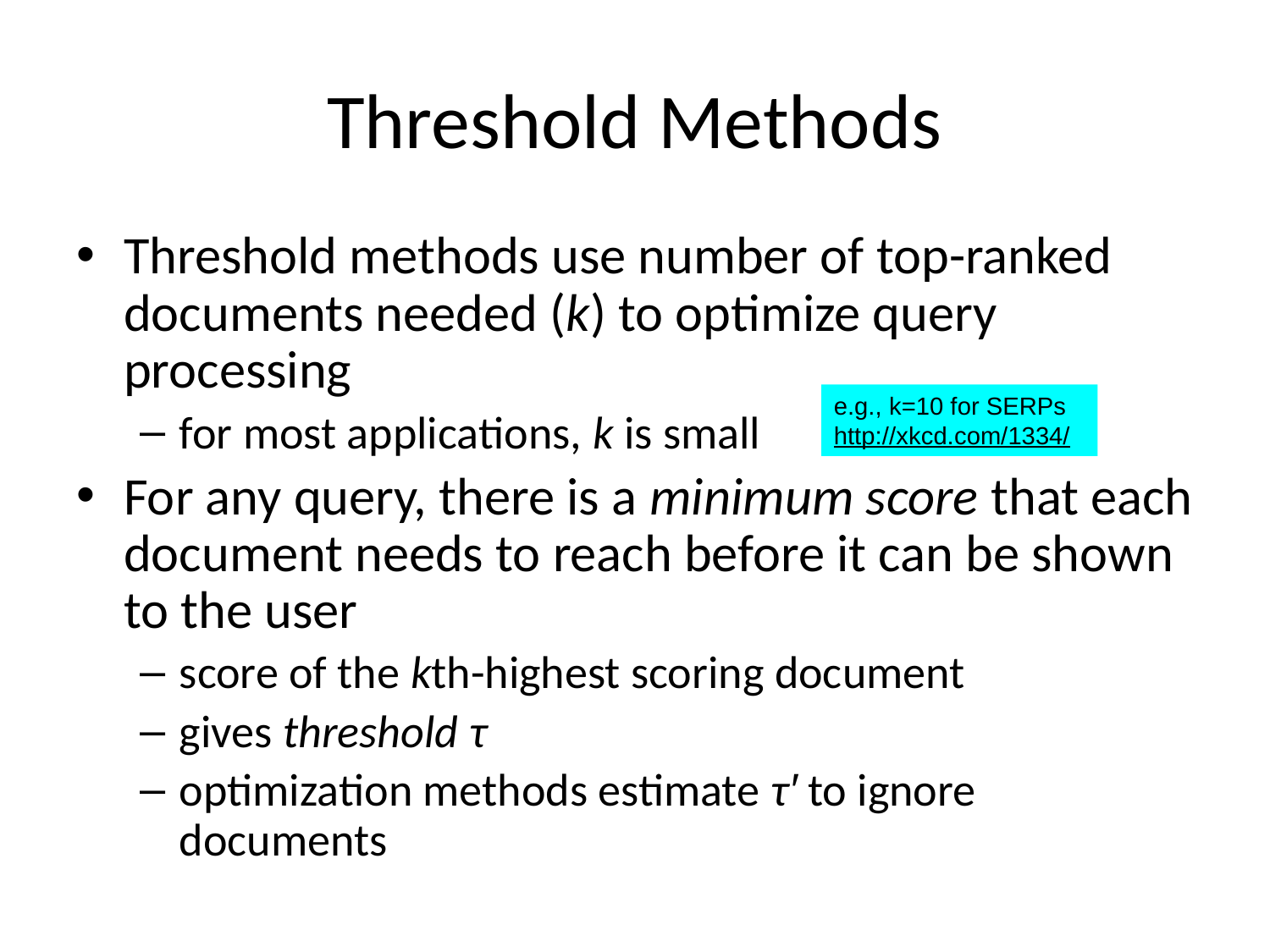

# Threshold Methods
Threshold methods use number of top-ranked documents needed (k) to optimize query processing
for most applications, k is small
For any query, there is a minimum score that each document needs to reach before it can be shown to the user
score of the kth-highest scoring document
gives threshold τ
optimization methods estimate τ′ to ignore documents
e.g., k=10 for SERPs
http://xkcd.com/1334/